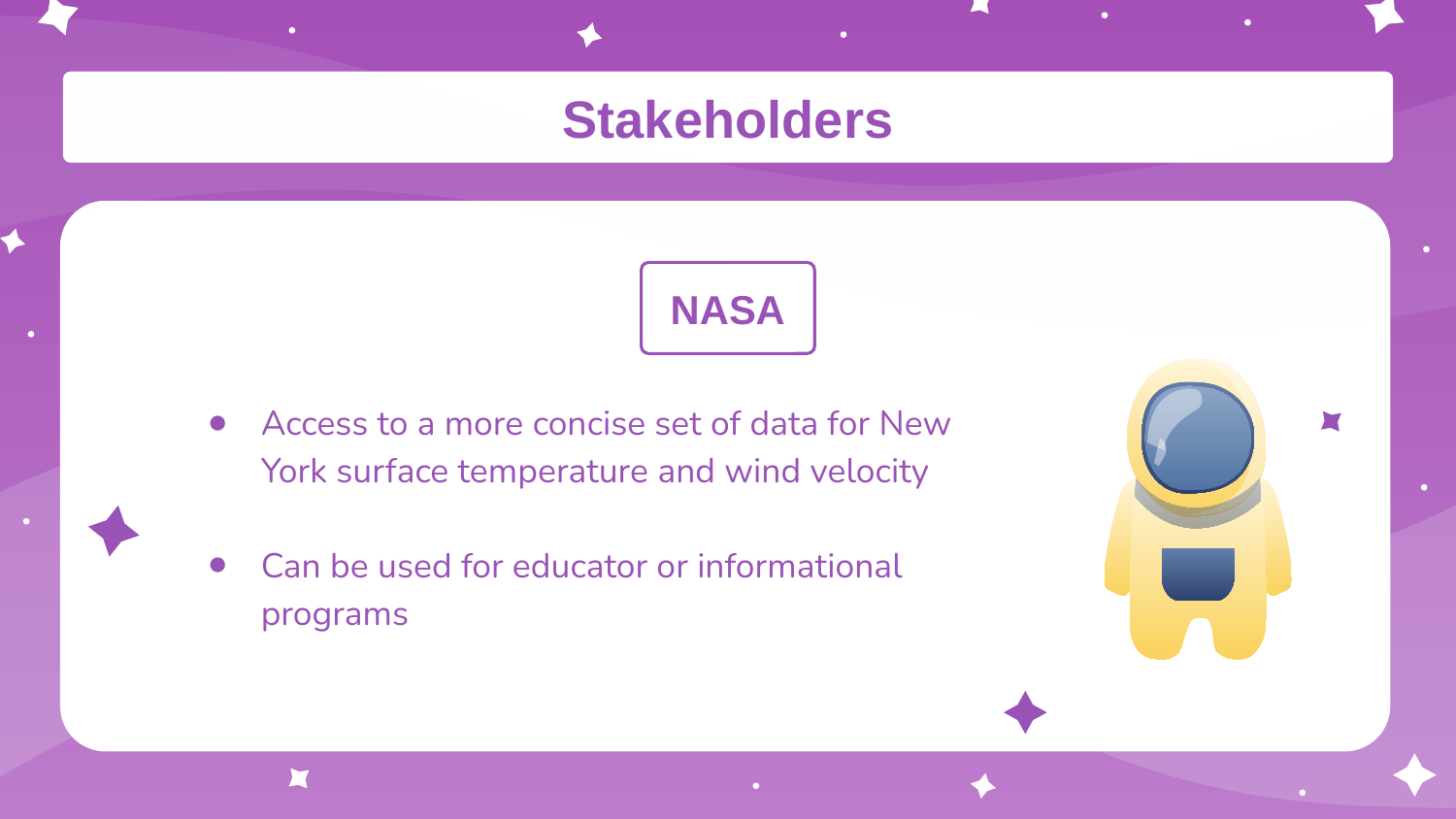

# Stakeholders

NASA

Access to a more concise set of data for New York surface temperature and wind velocity

Can be used for educator or informational programs